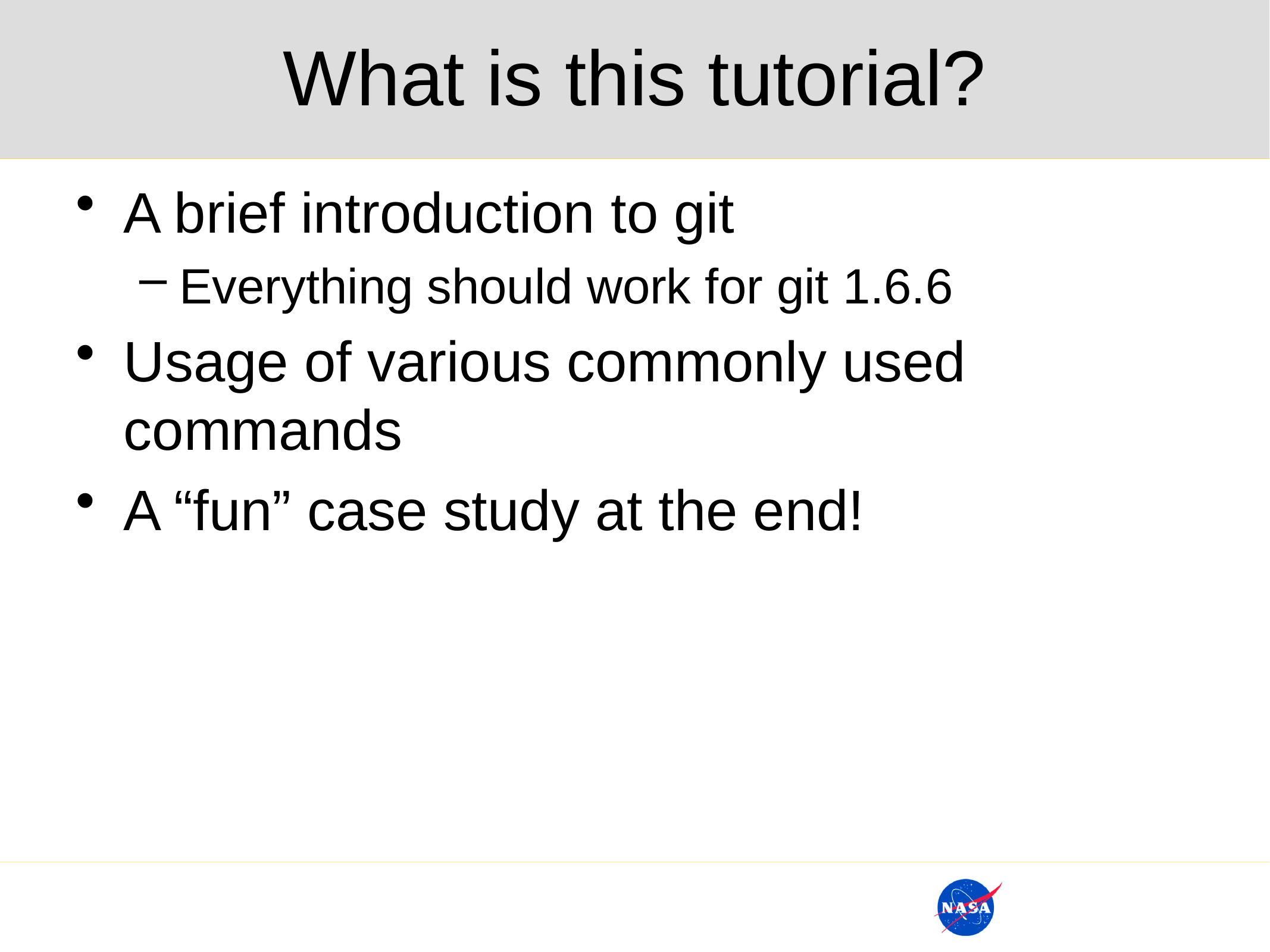

# What is this tutorial?
A brief introduction to git
Everything should work for git 1.6.6
Usage of various commonly used commands
A “fun” case study at the end!